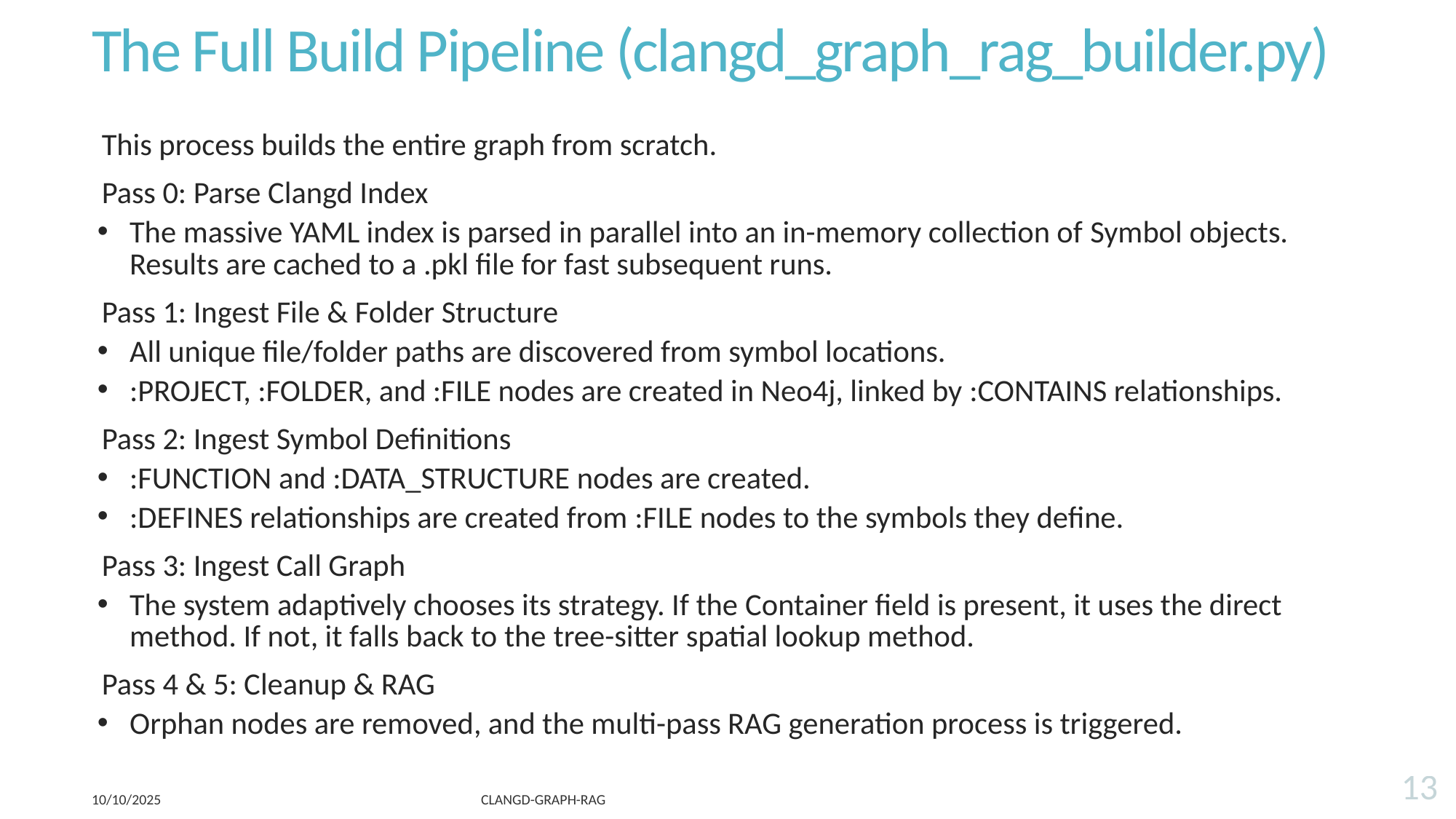

# The Full Build Pipeline (clangd_graph_rag_builder.py)
This process builds the entire graph from scratch.
Pass 0: Parse Clangd Index
The massive YAML index is parsed in parallel into an in-memory collection of Symbol objects. Results are cached to a .pkl file for fast subsequent runs.
Pass 1: Ingest File & Folder Structure
All unique file/folder paths are discovered from symbol locations.
:PROJECT, :FOLDER, and :FILE nodes are created in Neo4j, linked by :CONTAINS relationships.
Pass 2: Ingest Symbol Definitions
:FUNCTION and :DATA_STRUCTURE nodes are created.
:DEFINES relationships are created from :FILE nodes to the symbols they define.
Pass 3: Ingest Call Graph
The system adaptively chooses its strategy. If the Container field is present, it uses the direct method. If not, it falls back to the tree-sitter spatial lookup method.
Pass 4 & 5: Cleanup & RAG
Orphan nodes are removed, and the multi-pass RAG generation process is triggered.
13
10/10/2025
clangd-graph-rag